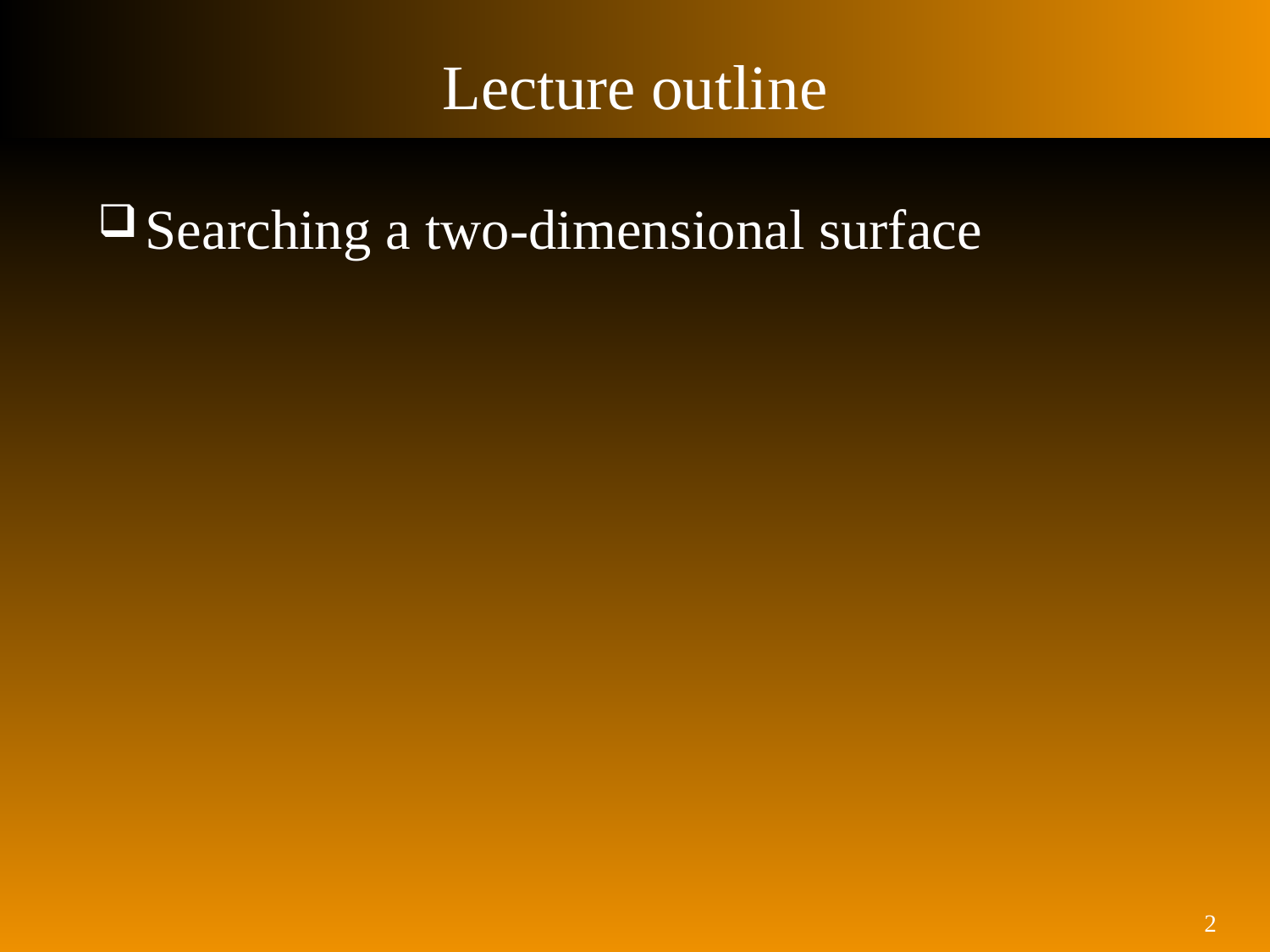

# Lecture outline
Searching a two-dimensional surface
 2